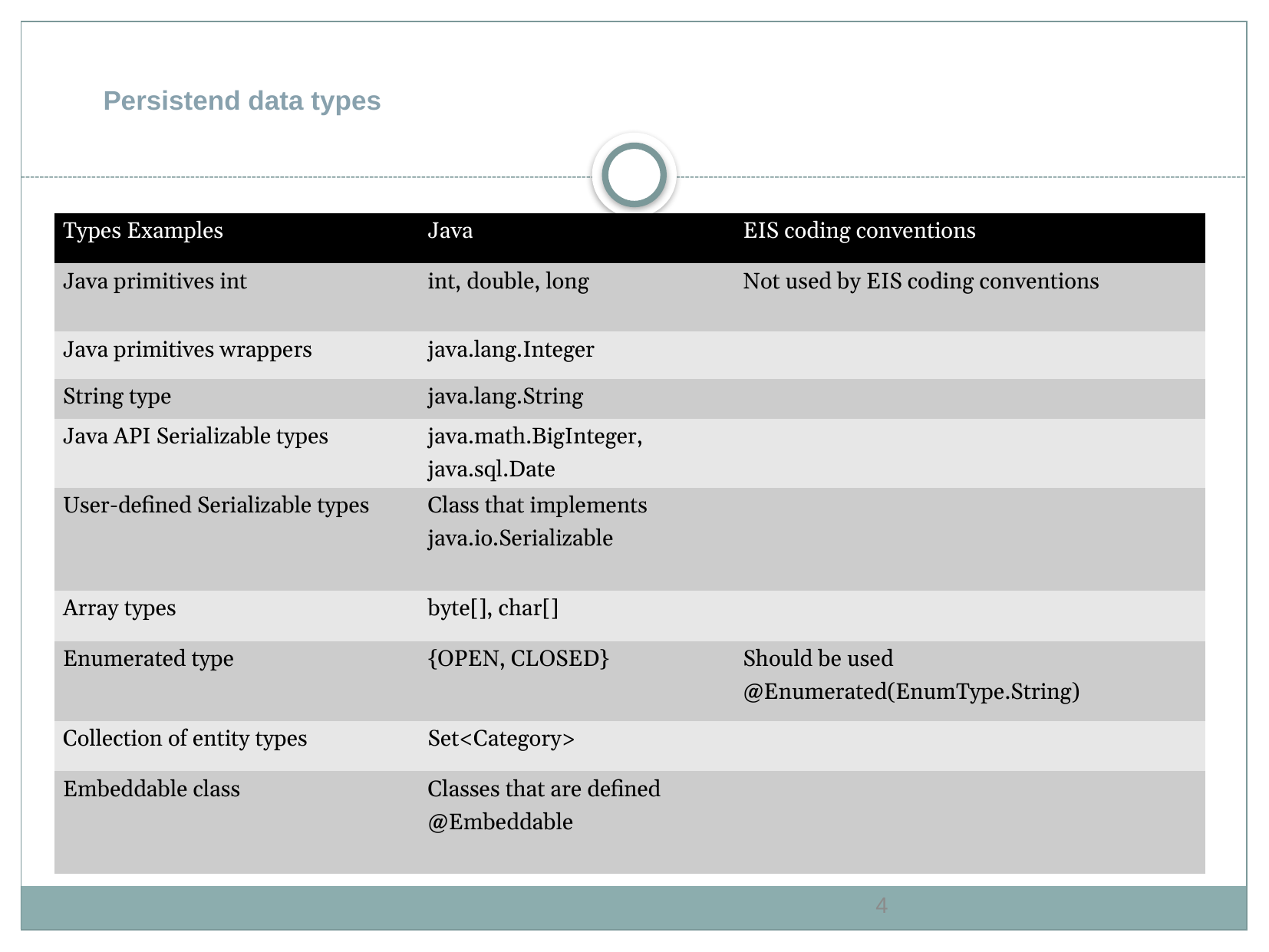

# Persistend data types
| Types Examples | Java | EIS coding conventions |
| --- | --- | --- |
| Java primitives int | int, double, long | Not used by EIS coding conventions |
| Java primitives wrappers | java.lang.Integer |  |
| String type | java.lang.String |  |
| Java API Serializable types | java.math.BigInteger, java.sql.Date |  |
| User-defined Serializable types | Class that implements java.io.Serializable |  |
| Array types | byte[], char[] |  |
| Enumerated type | {OPEN, CLOSED} | Should be used @Enumerated(EnumType.String) |
| Collection of entity types | Set<Category> |  |
| Embeddable class | Classes that are defined @Embeddable |  |
4